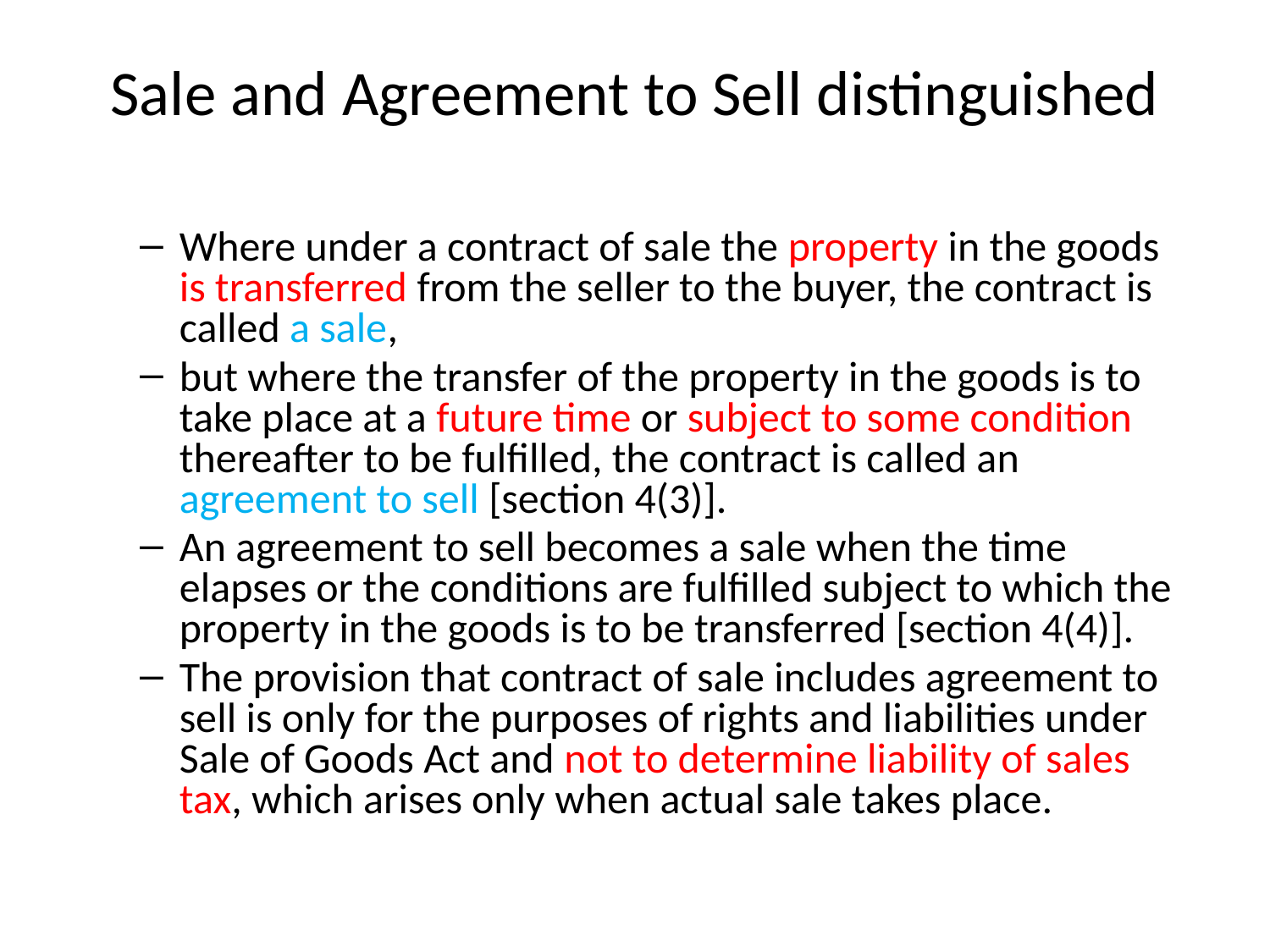

# Sale and Agreement to Sell distinguished
Where under a contract of sale the property in the goods is transferred from the seller to the buyer, the contract is called a sale,
but where the transfer of the property in the goods is to take place at a future time or subject to some condition thereafter to be fulfilled, the contract is called an agreement to sell [section 4(3)].
An agreement to sell becomes a sale when the time elapses or the conditions are fulfilled subject to which the property in the goods is to be transferred [section 4(4)].
The provision that contract of sale includes agreement to sell is only for the purposes of rights and liabilities under Sale of Goods Act and not to determine liability of sales tax, which arises only when actual sale takes place.